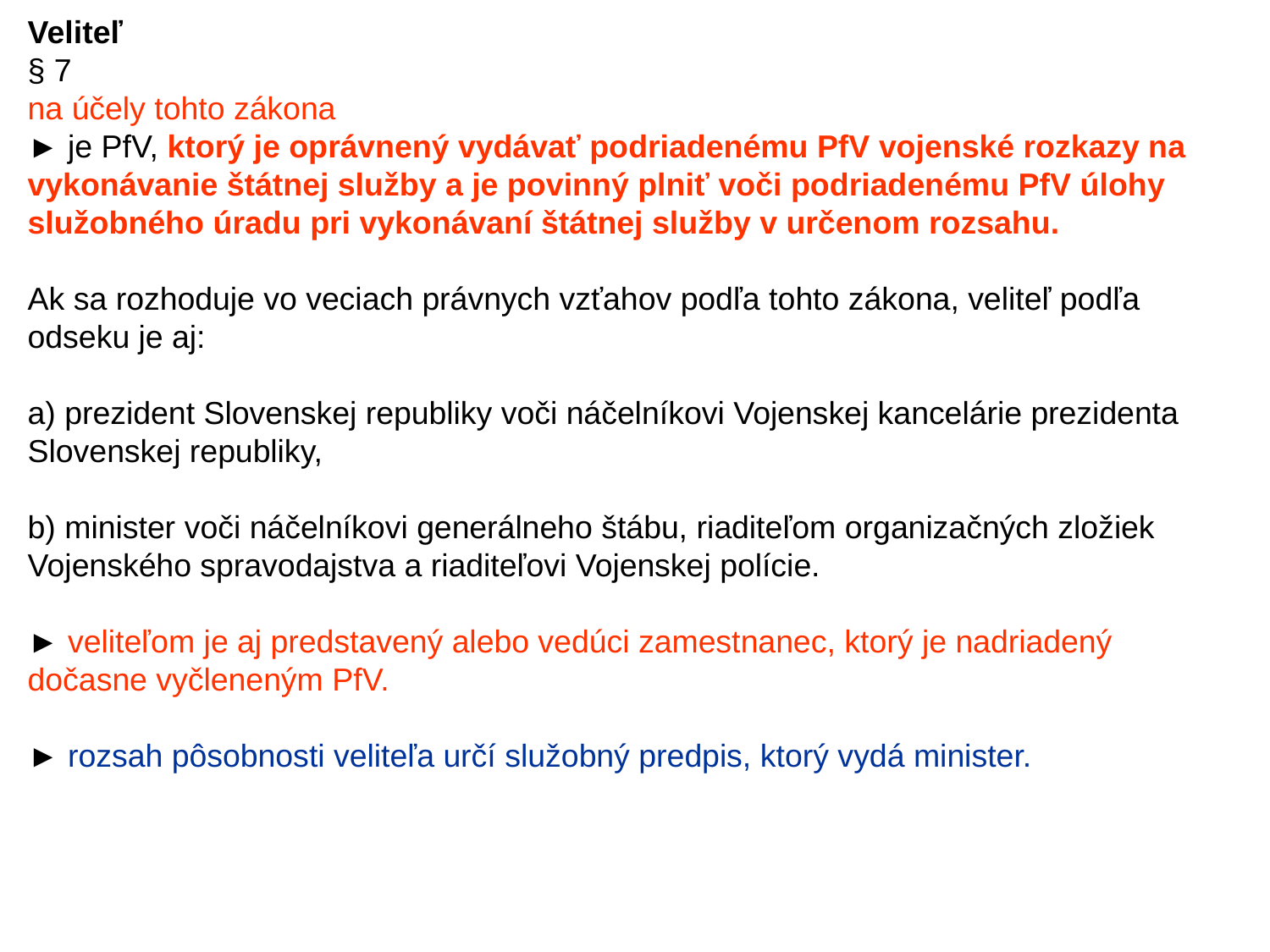

# Veliteľ § 7 na účely tohto zákona ► je PfV, ktorý je oprávnený vydávať podriadenému PfV vojenské rozkazy na vykonávanie štátnej služby a je povinný plniť voči podriadenému PfV úlohy služobného úradu pri vykonávaní štátnej služby v určenom rozsahu. Ak sa rozhoduje vo veciach právnych vzťahov podľa tohto zákona, veliteľ podľa odseku je aj: a) prezident Slovenskej republiky voči náčelníkovi Vojenskej kancelárie prezidenta Slovenskej republiky, b) minister voči náčelníkovi generálneho štábu, riaditeľom organizačných zložiek Vojenského spravodajstva a riaditeľovi Vojenskej polície. ► veliteľom je aj predstavený alebo vedúci zamestnanec, ktorý je nadriadený dočasne vyčleneným PfV. ► rozsah pôsobnosti veliteľa určí služobný predpis, ktorý vydá minister.